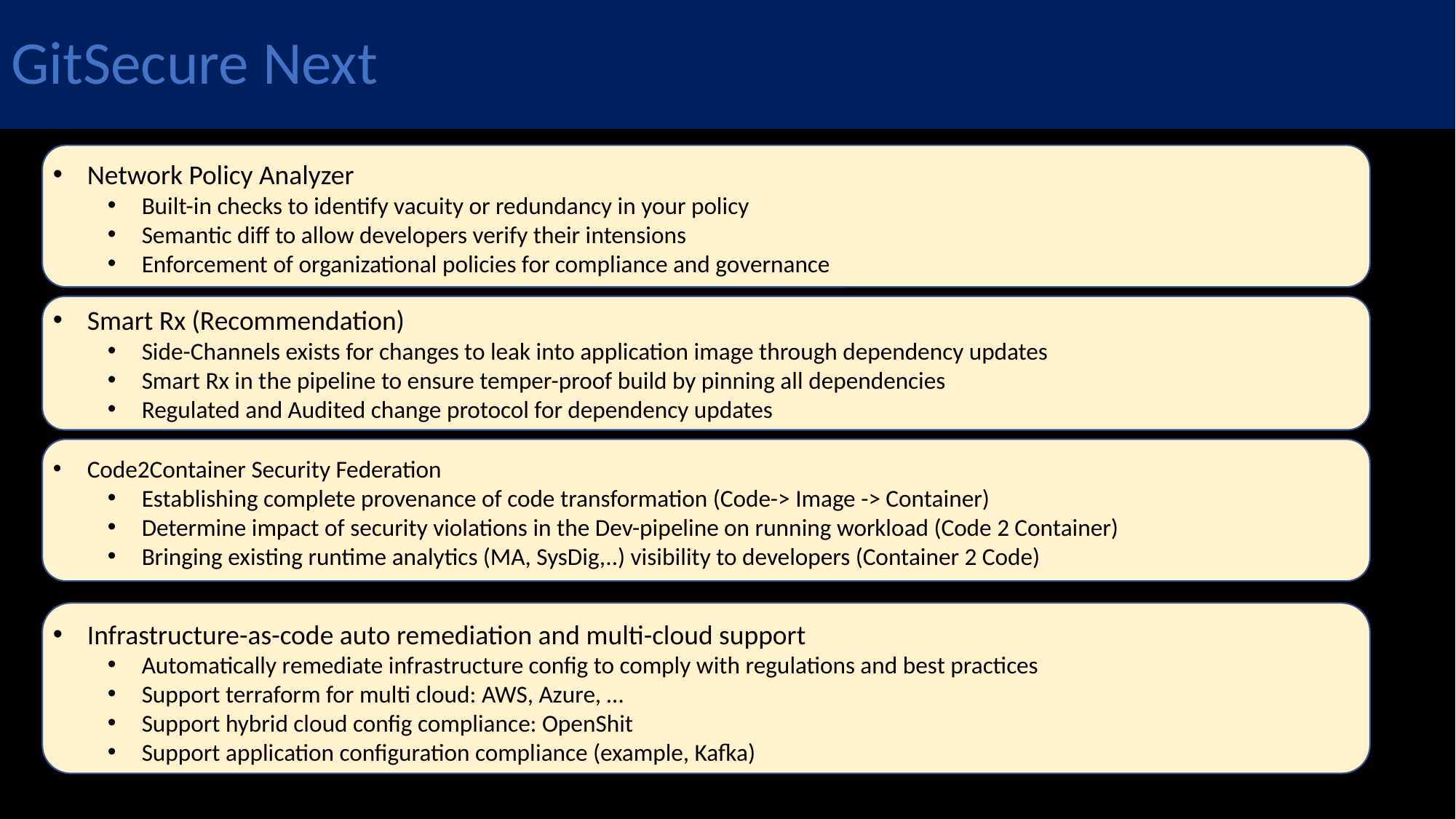

# GitSecure Next

Network Policy Analyzer
Built-in checks to identify vacuity or redundancy in your policy
Semantic diff to allow developers verify their intensions
Enforcement of organizational policies for compliance and governance

Smart Rx (Recommendation)
Side-Channels exists for changes to leak into application image through dependency updates
Smart Rx in the pipeline to ensure temper-proof build by pinning all dependencies
Regulated and Audited change protocol for dependency updates

Code2Container Security Federation
Establishing complete provenance of code transformation (Code-> Image -> Container)
Determine impact of security violations in the Dev-pipeline on running workload (Code 2 Container)
Bringing existing runtime analytics (MA, SysDig,..) visibility to developers (Container 2 Code)

Infrastructure-as-code auto remediation and multi-cloud support
Automatically remediate infrastructure config to comply with regulations and best practices
Support terraform for multi cloud: AWS, Azure, …
Support hybrid cloud config compliance: OpenShit
Support application configuration compliance (example, Kafka)